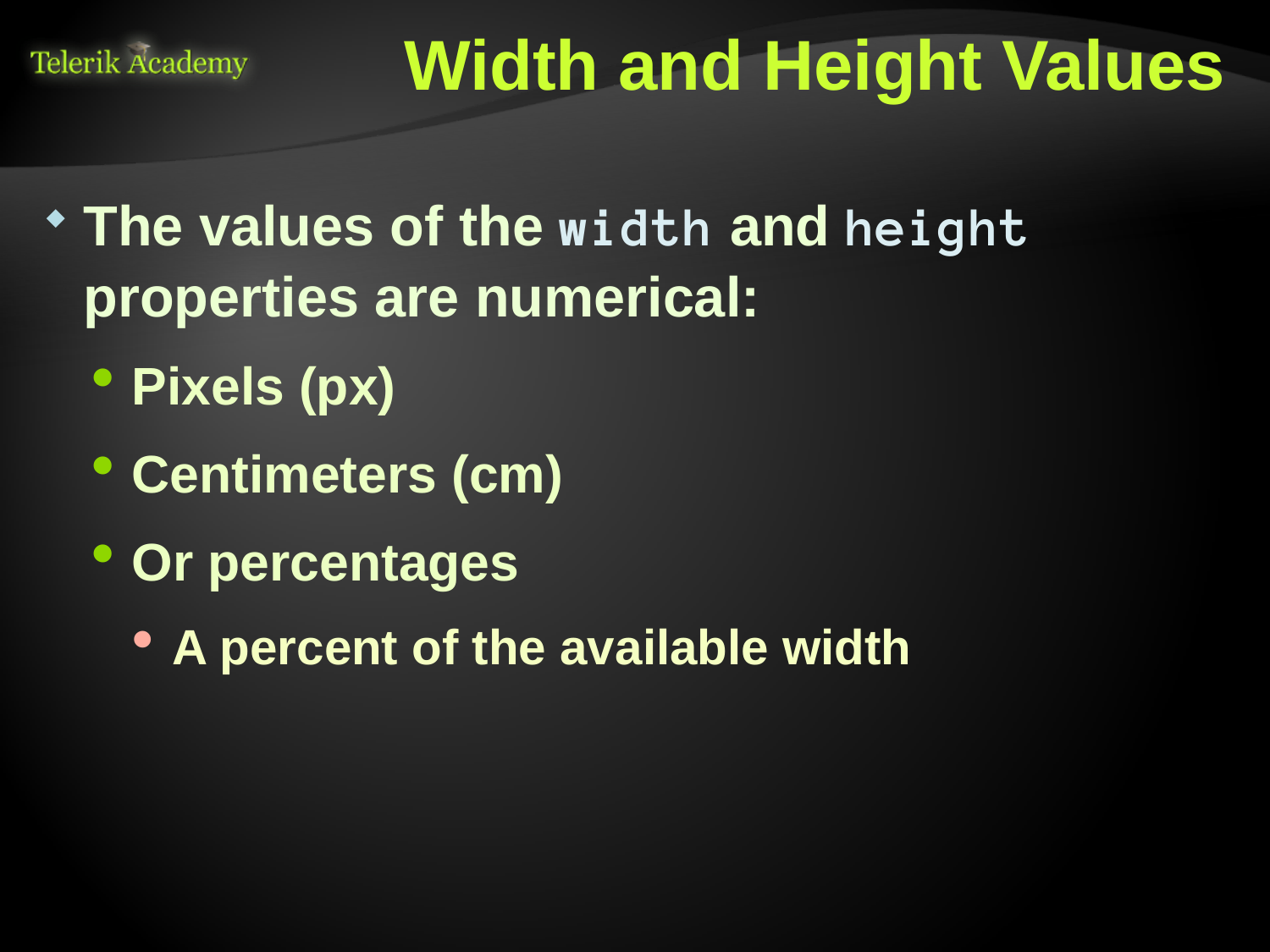

# Width and Height Values
The values of the width and height properties are numerical:
Pixels (px)
Centimeters (cm)
Or percentages
A percent of the available width